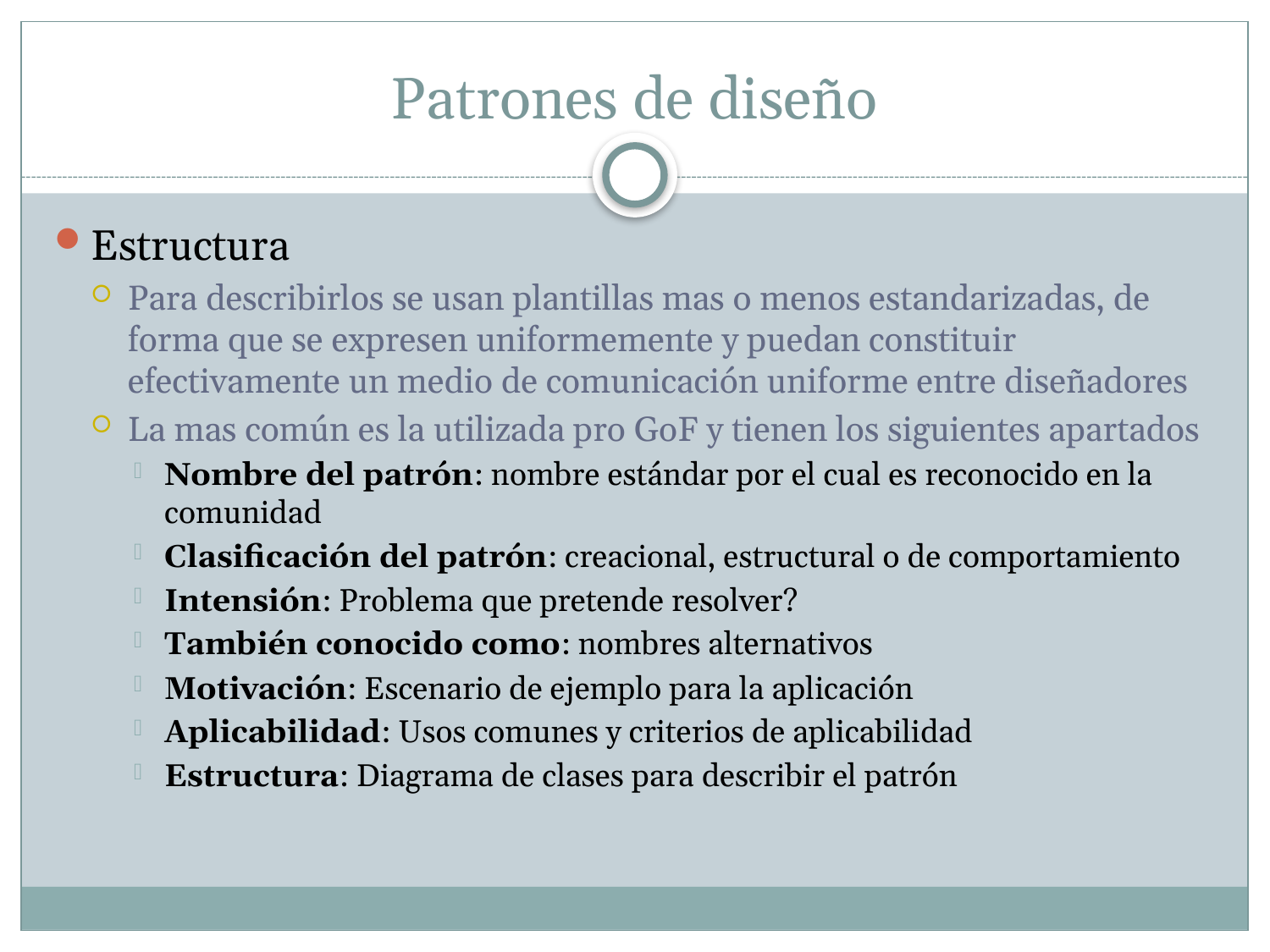

# Patrones de diseño
Estructura
Para describirlos se usan plantillas mas o menos estandarizadas, de forma que se expresen uniformemente y puedan constituir efectivamente un medio de comunicación uniforme entre diseñadores
La mas común es la utilizada pro GoF y tienen los siguientes apartados
Nombre del patrón: nombre estándar por el cual es reconocido en la comunidad
Clasificación del patrón: creacional, estructural o de comportamiento
Intensión: Problema que pretende resolver?
También conocido como: nombres alternativos
Motivación: Escenario de ejemplo para la aplicación
Aplicabilidad: Usos comunes y criterios de aplicabilidad
Estructura: Diagrama de clases para describir el patrón